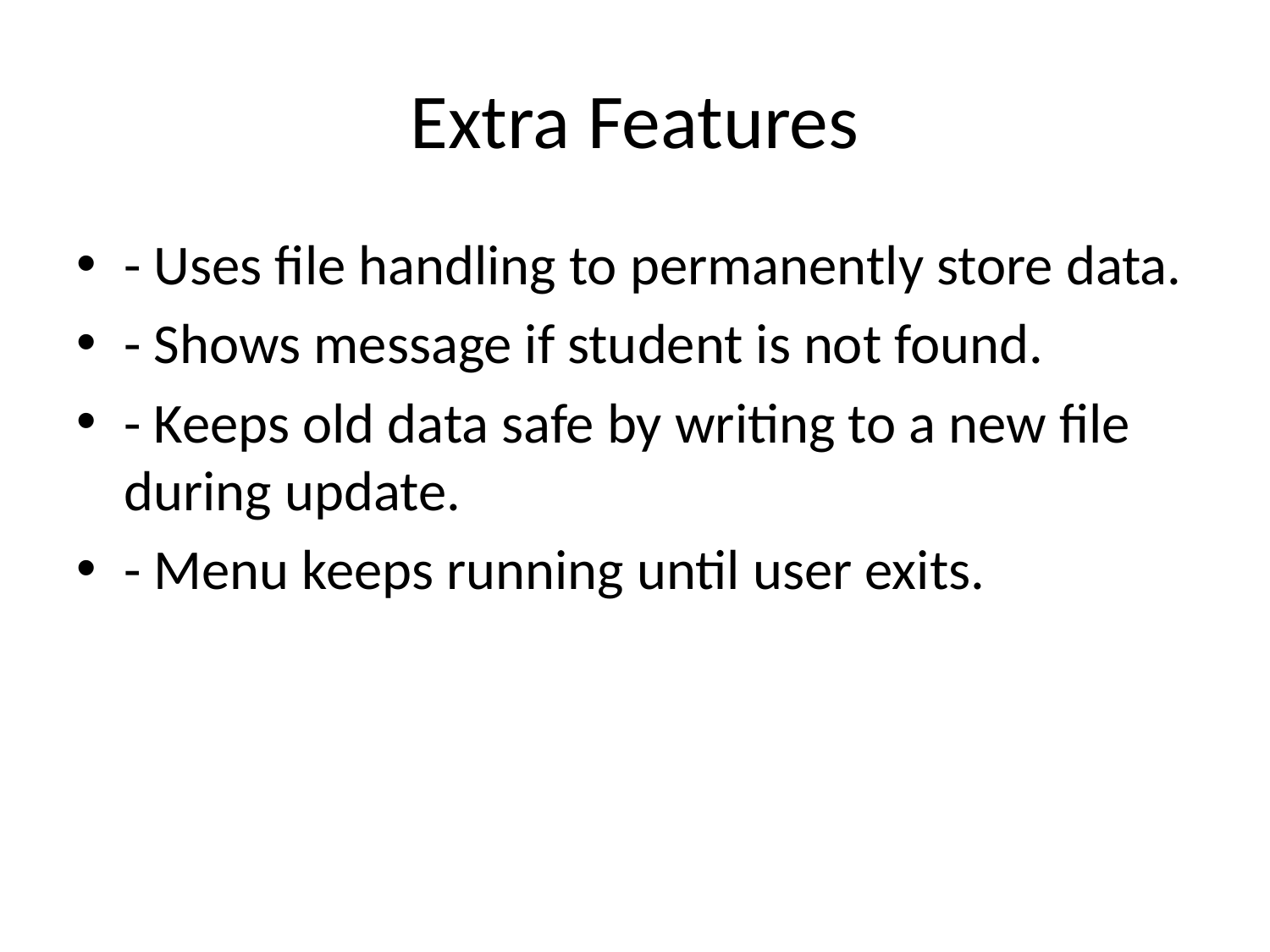

# Extra Features
- Uses file handling to permanently store data.
- Shows message if student is not found.
- Keeps old data safe by writing to a new file during update.
- Menu keeps running until user exits.